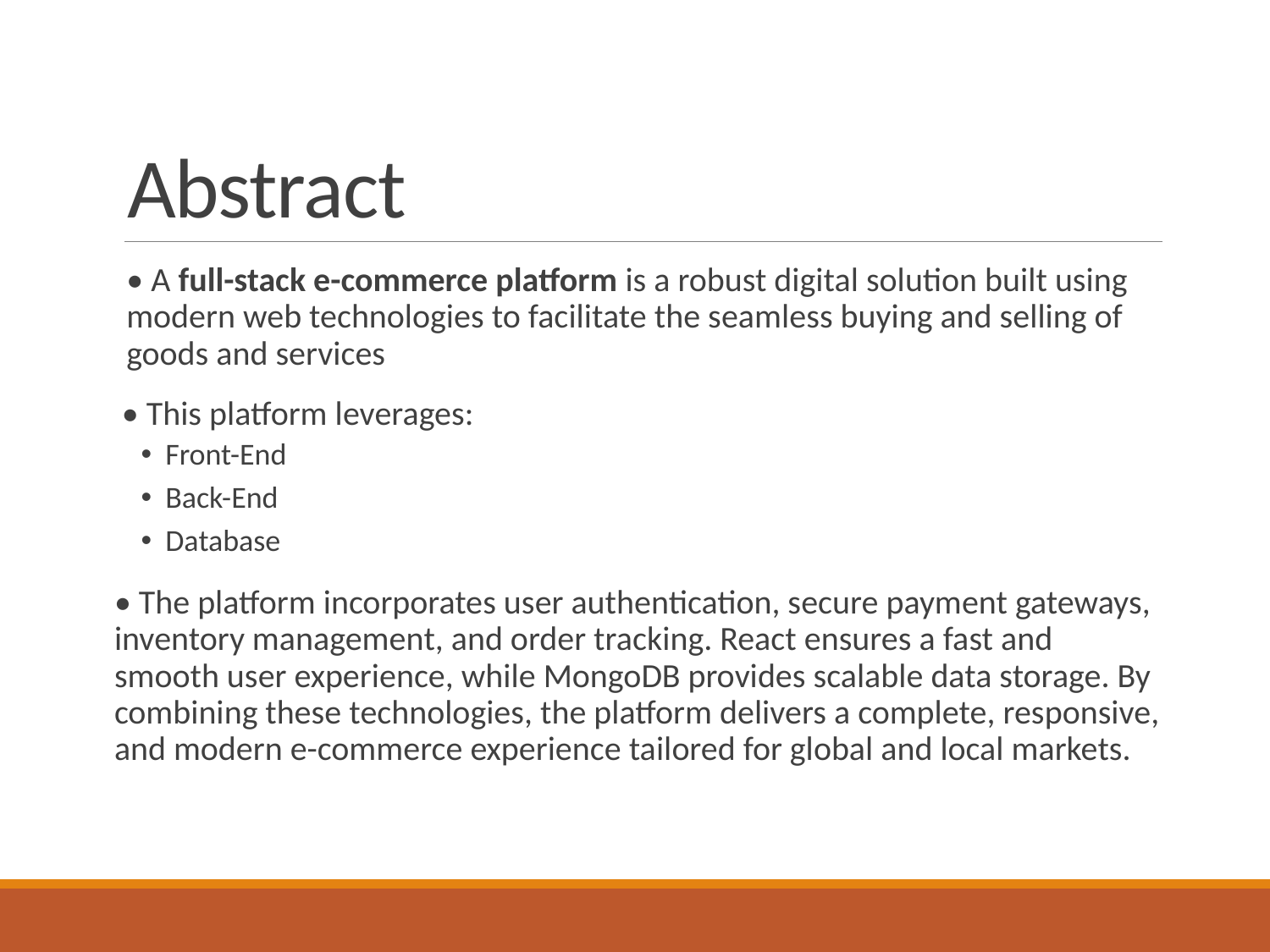

# Abstract
• A full-stack e-commerce platform is a robust digital solution built using modern web technologies to facilitate the seamless buying and selling of goods and services
 • This platform leverages:
Front-End
Back-End
Database
• The platform incorporates user authentication, secure payment gateways, inventory management, and order tracking. React ensures a fast and smooth user experience, while MongoDB provides scalable data storage. By combining these technologies, the platform delivers a complete, responsive, and modern e-commerce experience tailored for global and local markets.